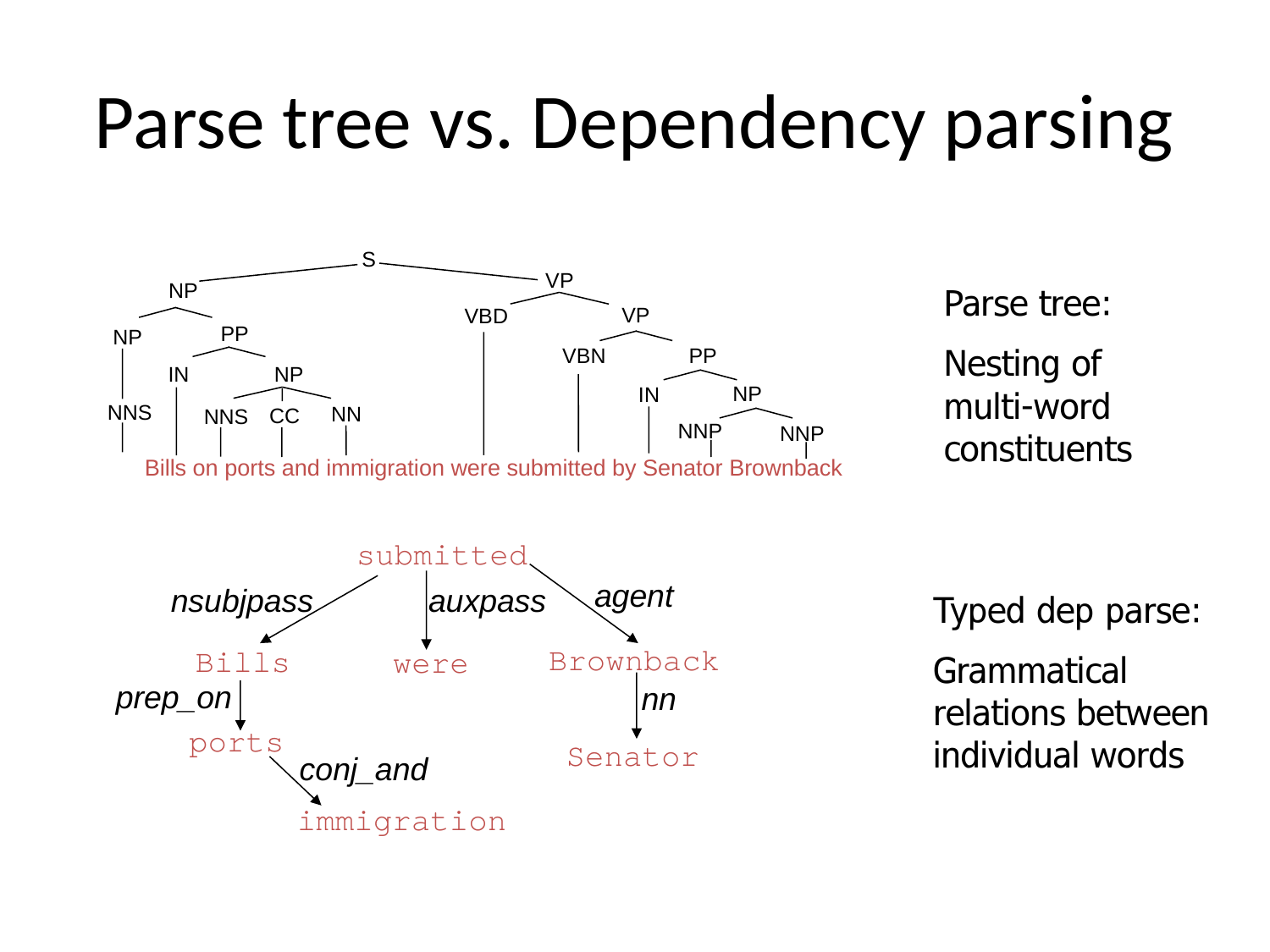

# Parse tree vs. Dependency parsing
S
VP

NP

VP
VBD

PP
NP

VBN
PP

IN
NP

NP
IN

NNS
NN
CC
NNS

NNP
NNP

Bills on ports and immigration were submitted by Senator Brownback
Parse tree:
Nesting of multi-word constituents
submitted

agent

nsubjpass
auxpass
Brownback
Bills
were
prep_on

nn

ports
Senator
    conj_and

immigration
Typed dep parse:
Grammatical relations between individual words